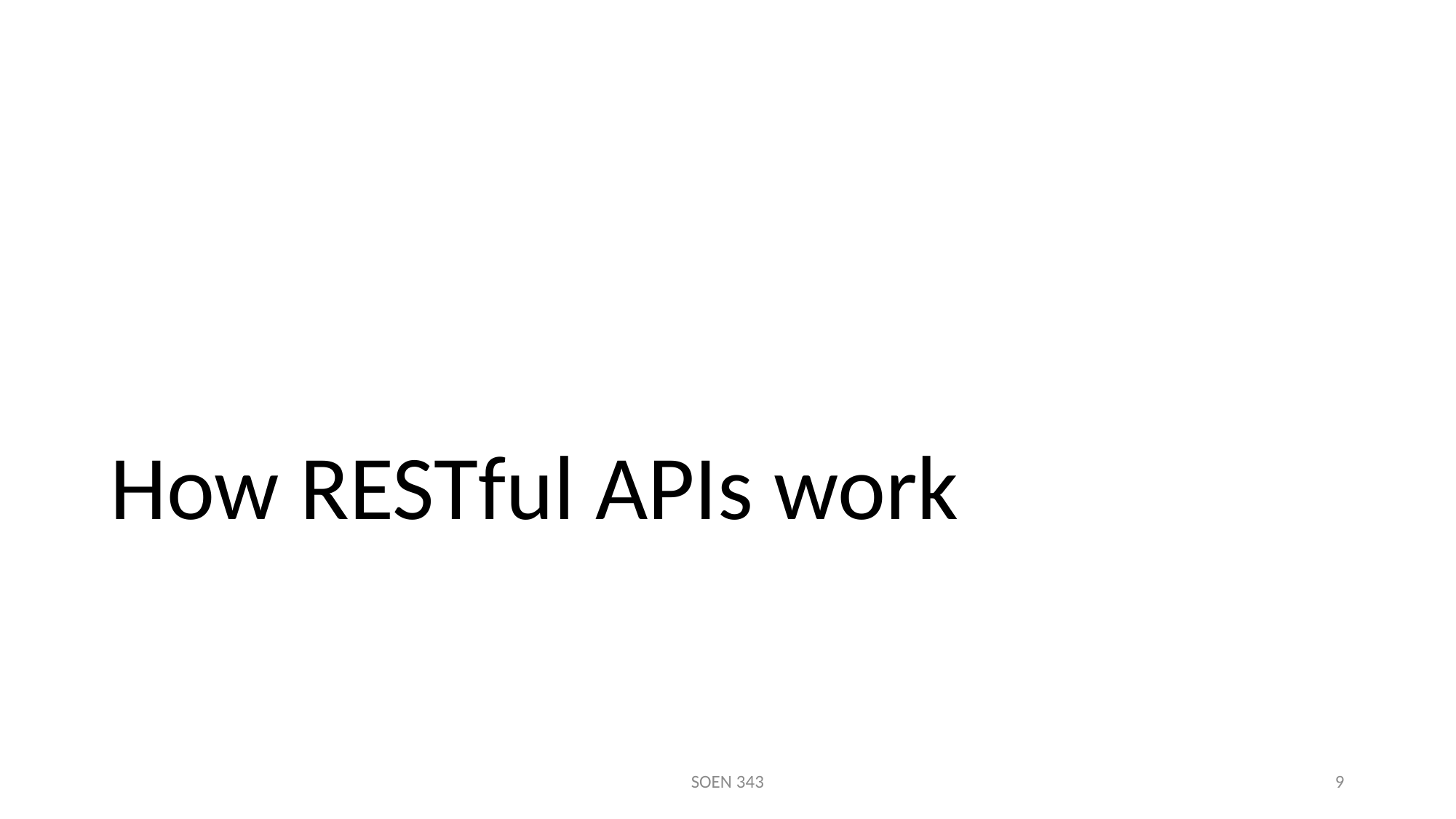

# How RESTful APIs work

SOEN 343
9